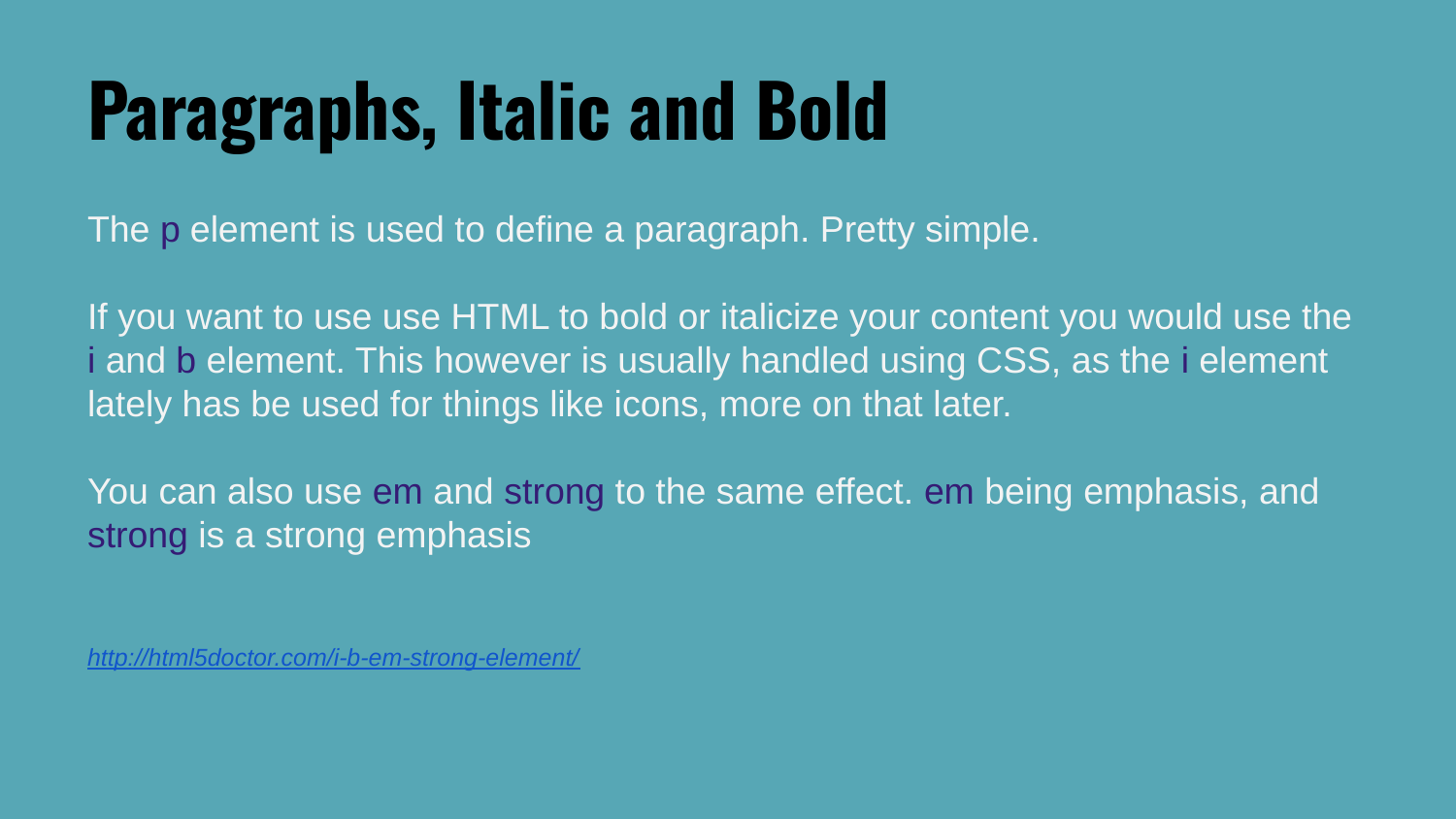

# Paragraphs, Italic and Bold
The p element is used to define a paragraph. Pretty simple.

If you want to use use HTML to bold or italicize your content you would use the i and b element. This however is usually handled using CSS, as the i element lately has be used for things like icons, more on that later.

You can also use em and strong to the same effect. em being emphasis, and strong is a strong emphasis

http://html5doctor.com/i-b-em-strong-element/